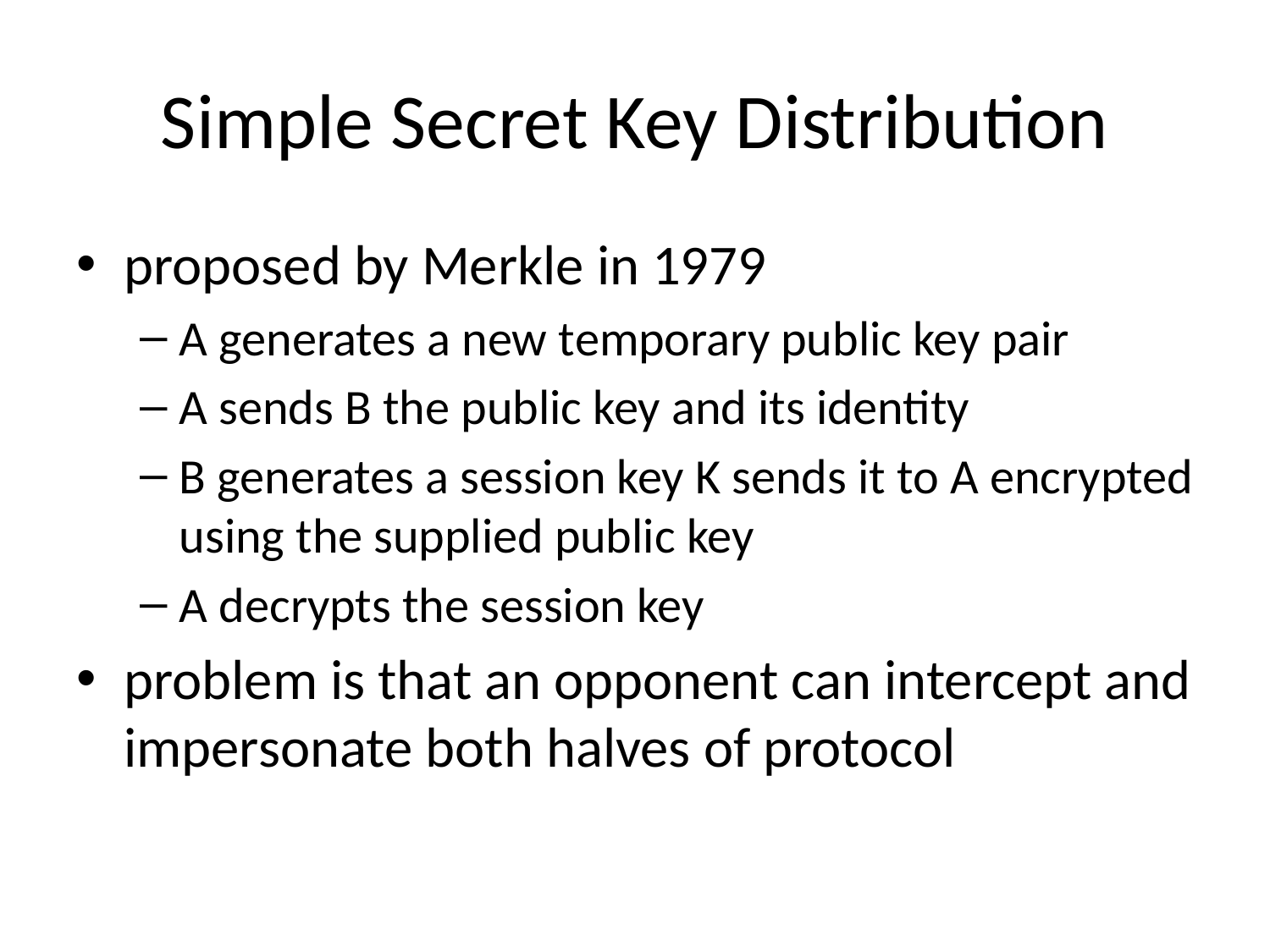

# Simple Secret Key Distribution
proposed by Merkle in 1979
A generates a new temporary public key pair
A sends B the public key and its identity
B generates a session key K sends it to A encrypted using the supplied public key
A decrypts the session key
problem is that an opponent can intercept and impersonate both halves of protocol